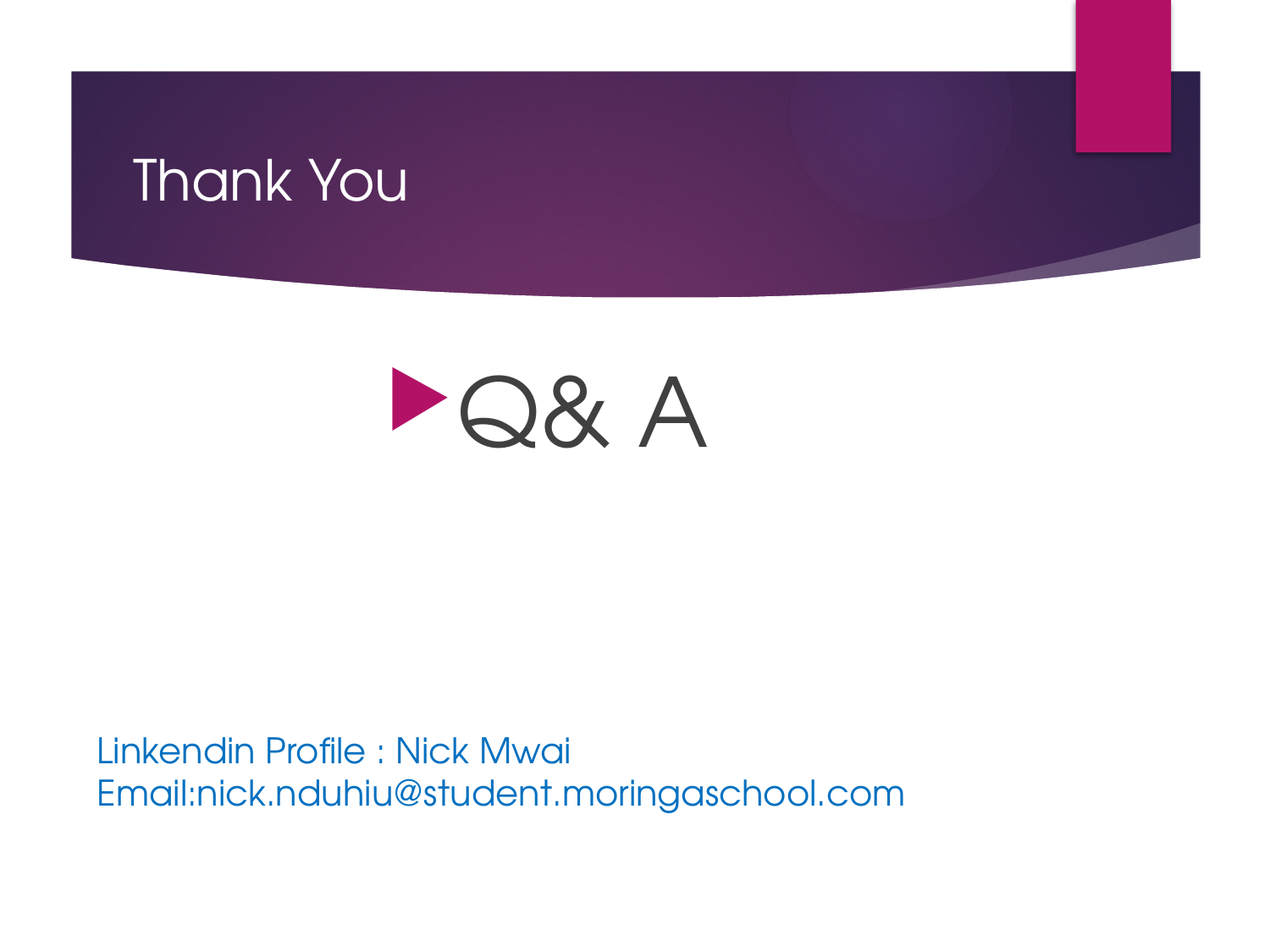

# Thank You
Q& A

Linkendin Profile : Nick Mwai
Email:nick.nduhiu@student.moringaschool.com